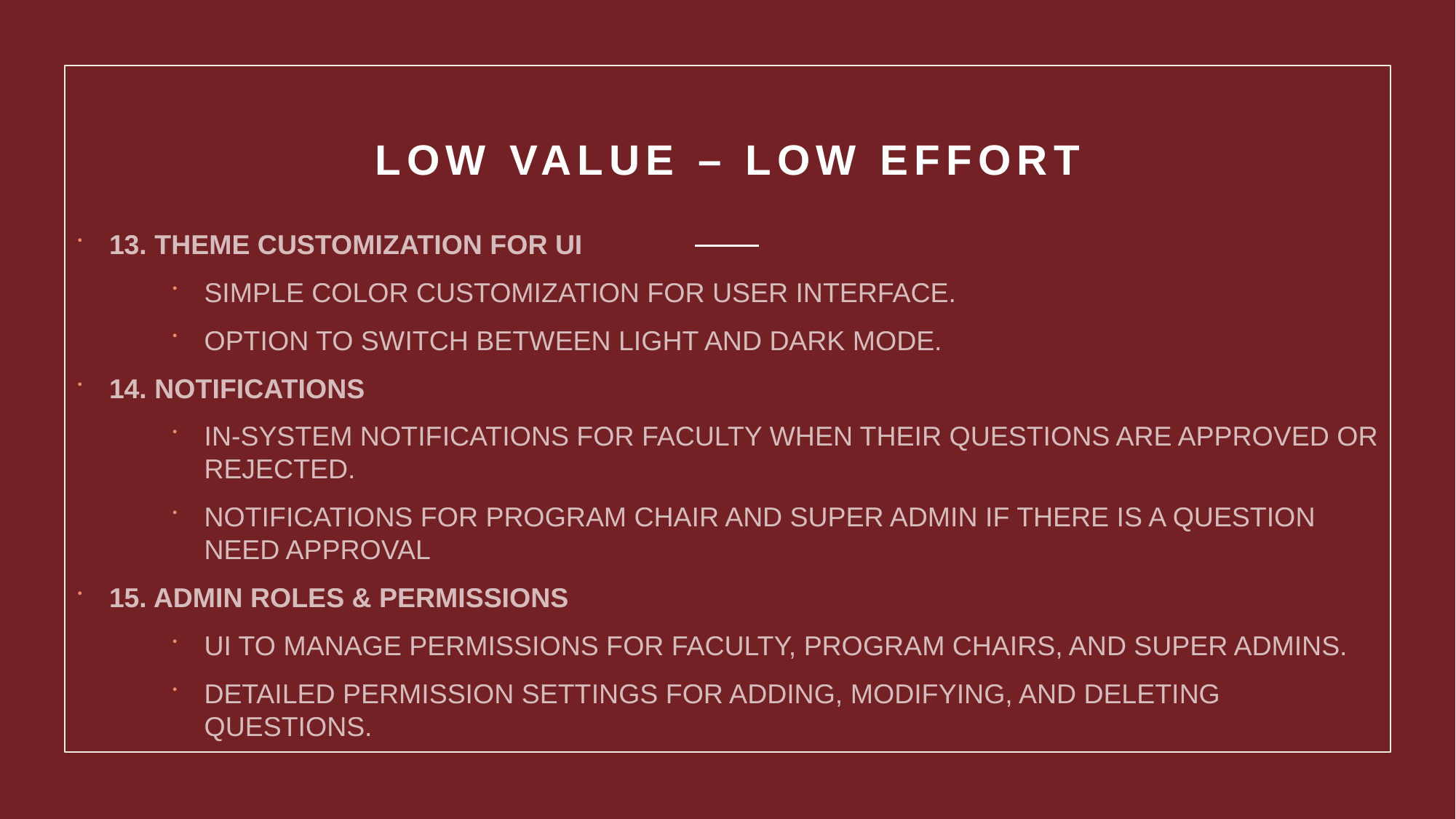

# Low value – low effort
13. THEME CUSTOMIZATION FOR UI
SIMPLE COLOR CUSTOMIZATION FOR USER INTERFACE.
OPTION TO SWITCH BETWEEN LIGHT AND DARK MODE.
14. NOTIFICATIONS
IN-SYSTEM NOTIFICATIONS FOR FACULTY WHEN THEIR QUESTIONS ARE APPROVED OR REJECTED.
NOTIFICATIONS FOR PROGRAM CHAIR AND SUPER ADMIN IF THERE IS A QUESTION NEED APPROVAL
15. ADMIN ROLES & PERMISSIONS
UI TO MANAGE PERMISSIONS FOR FACULTY, PROGRAM CHAIRS, AND SUPER ADMINS.
DETAILED PERMISSION SETTINGS FOR ADDING, MODIFYING, AND DELETING QUESTIONS.